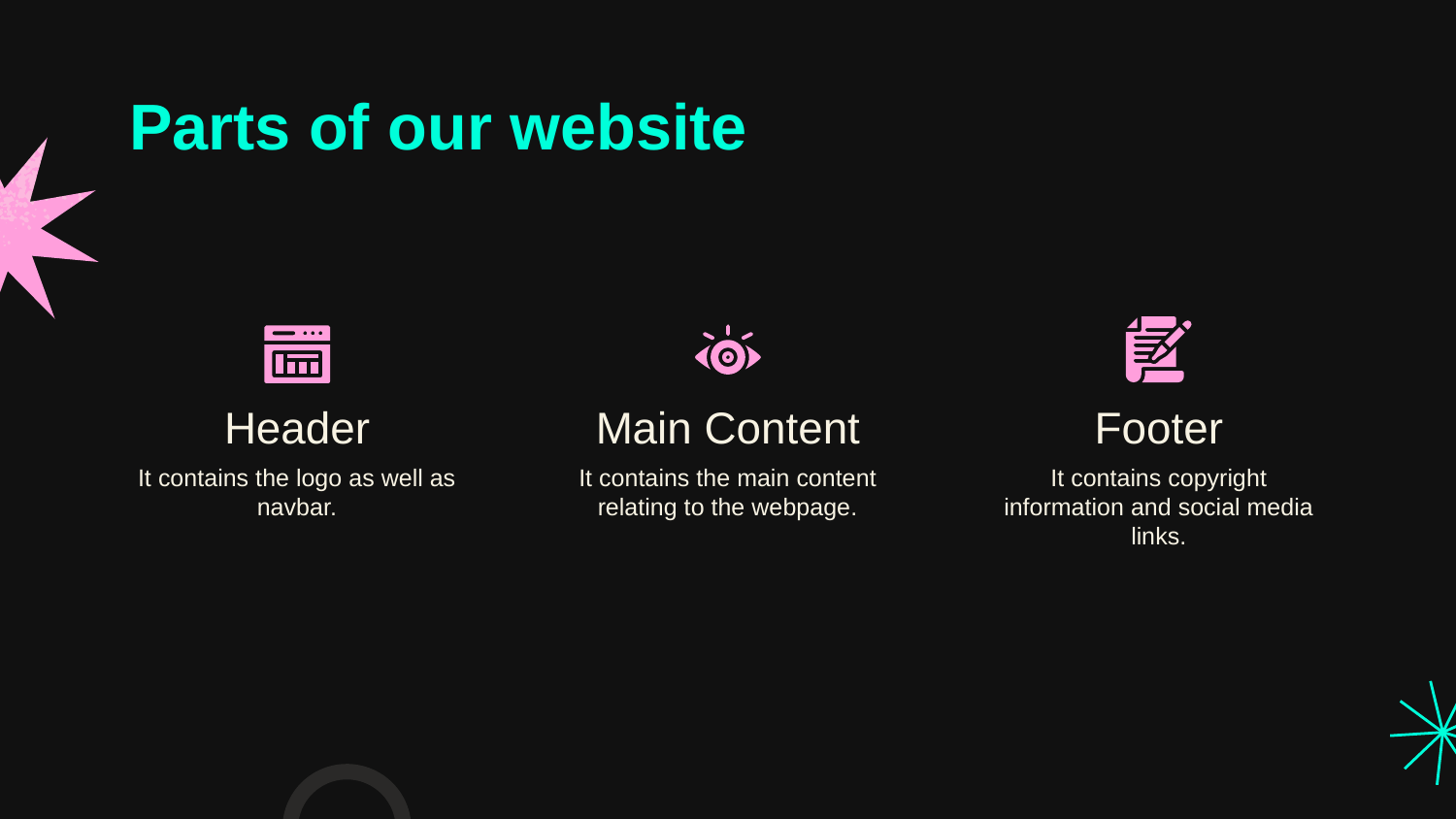

Parts of our website

Header
Main Content
Footer
It contains the logo as well as navbar.
It contains the main content relating to the webpage.
It contains copyright information and social media links.